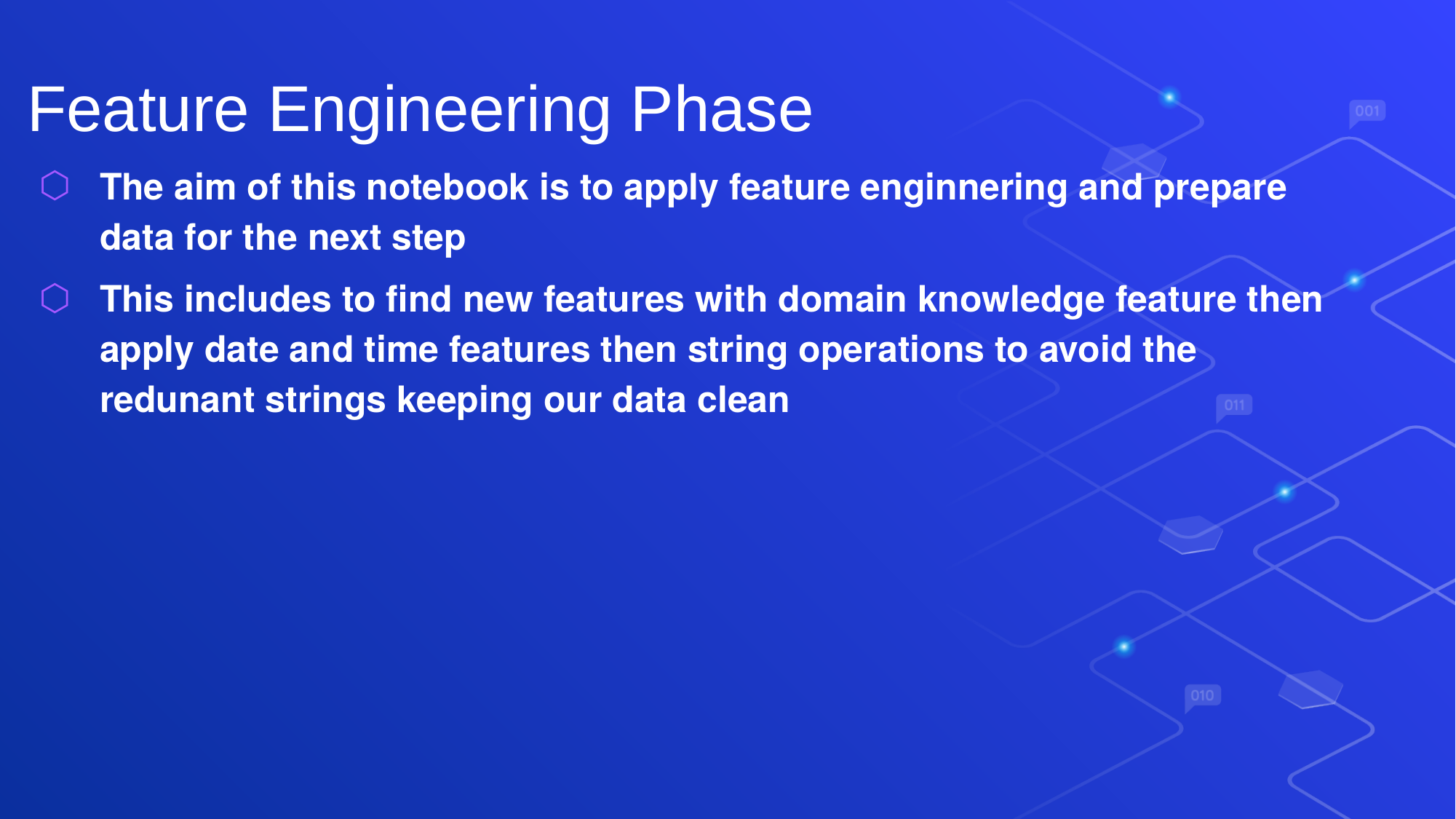

Feature Engineering Phase
The aim of this notebook is to apply feature enginnering and prepare data for the next step
This includes to find new features with domain knowledge feature then apply date and time features then string operations to avoid the redunant strings keeping our data clean